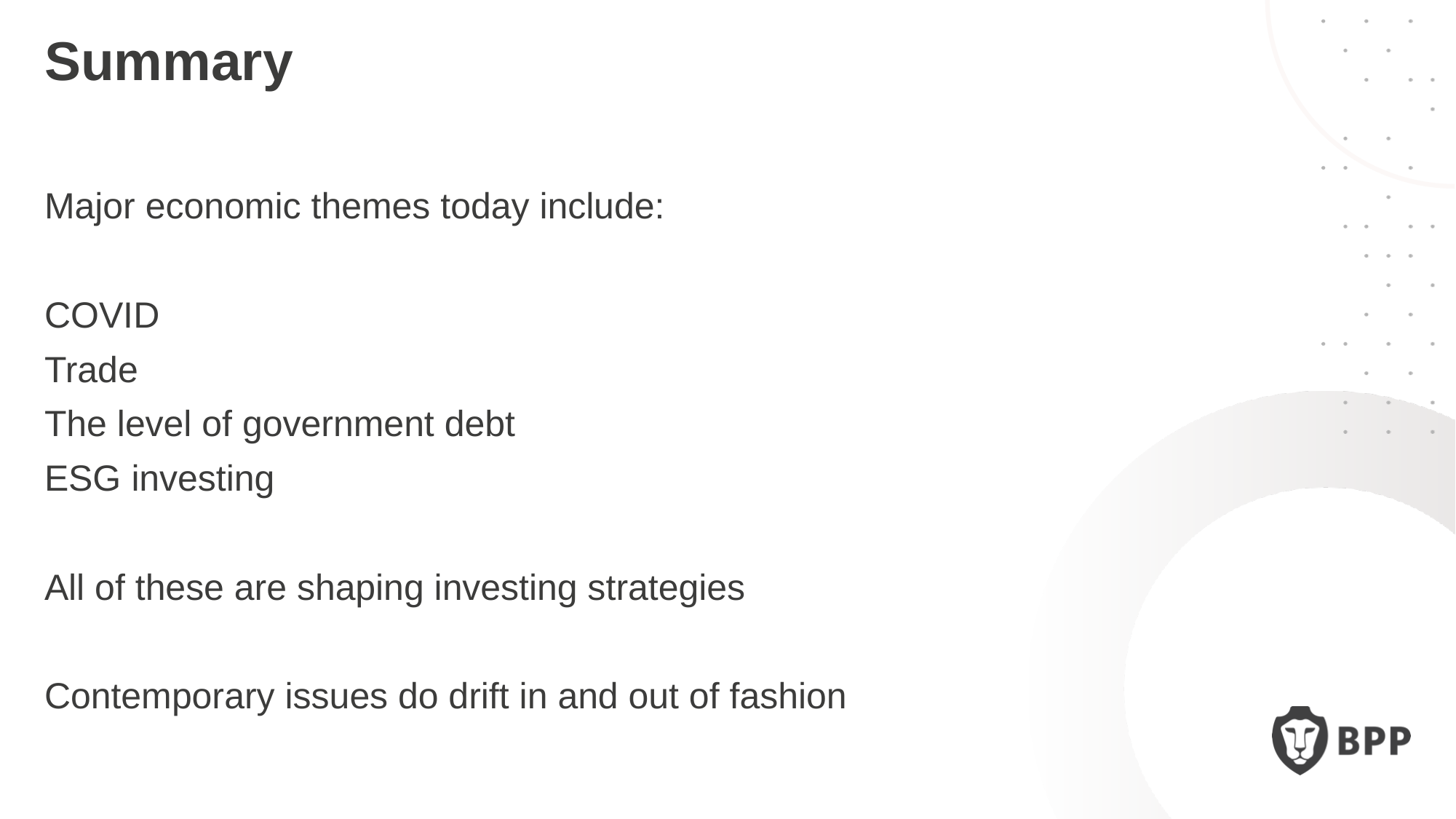

Summary

Major economic themes today include:

COVID
Trade
The level of government debt
ESG investing

All of these are shaping investing strategies

Contemporary issues do drift in and out of fashion